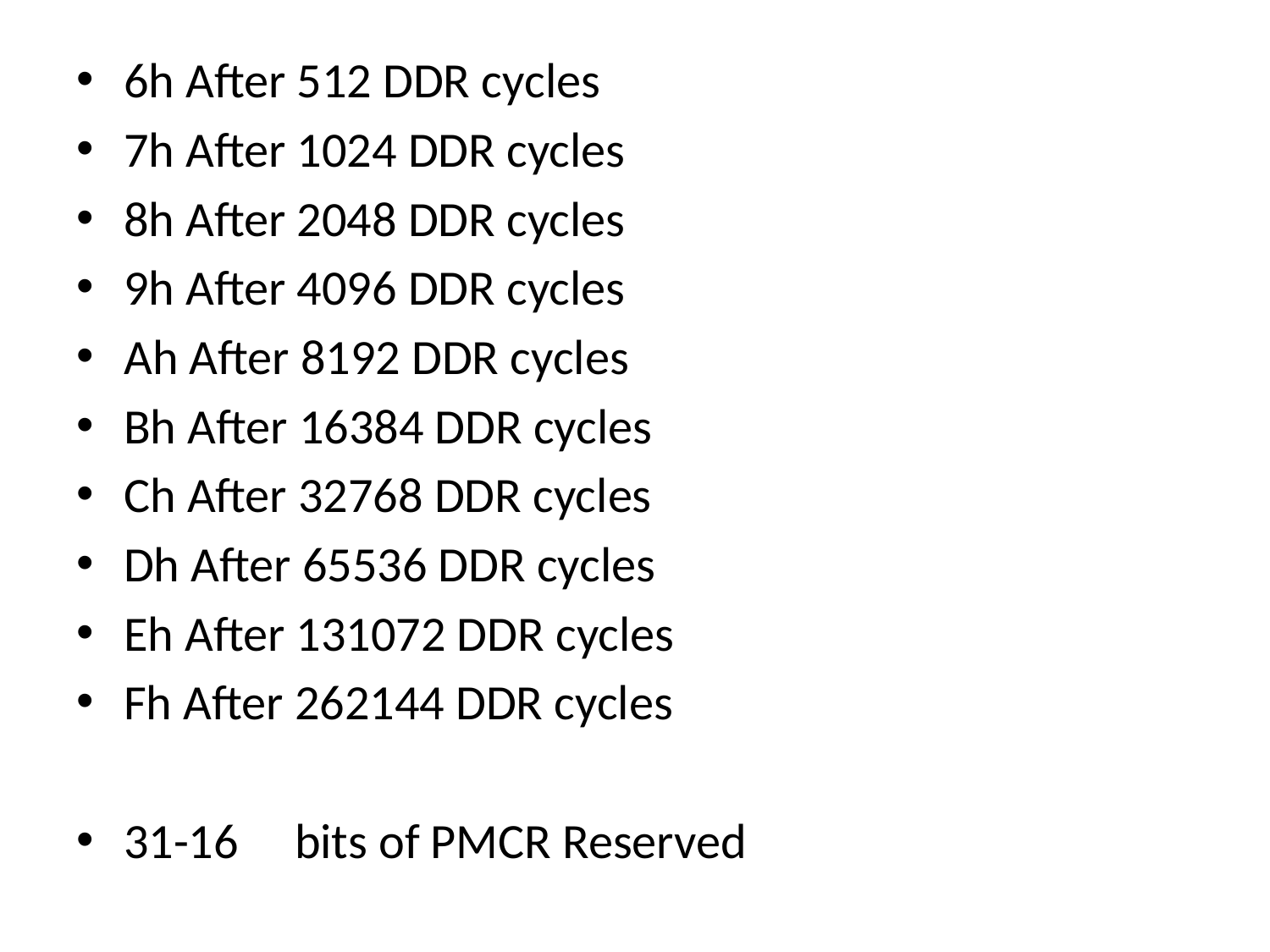

6h After 512 DDR cycles
7h After 1024 DDR cycles
8h After 2048 DDR cycles
9h After 4096 DDR cycles
Ah After 8192 DDR cycles
Bh After 16384 DDR cycles
Ch After 32768 DDR cycles
Dh After 65536 DDR cycles
Eh After 131072 DDR cycles
Fh After 262144 DDR cycles

31-16     bits of PMCR Reserved